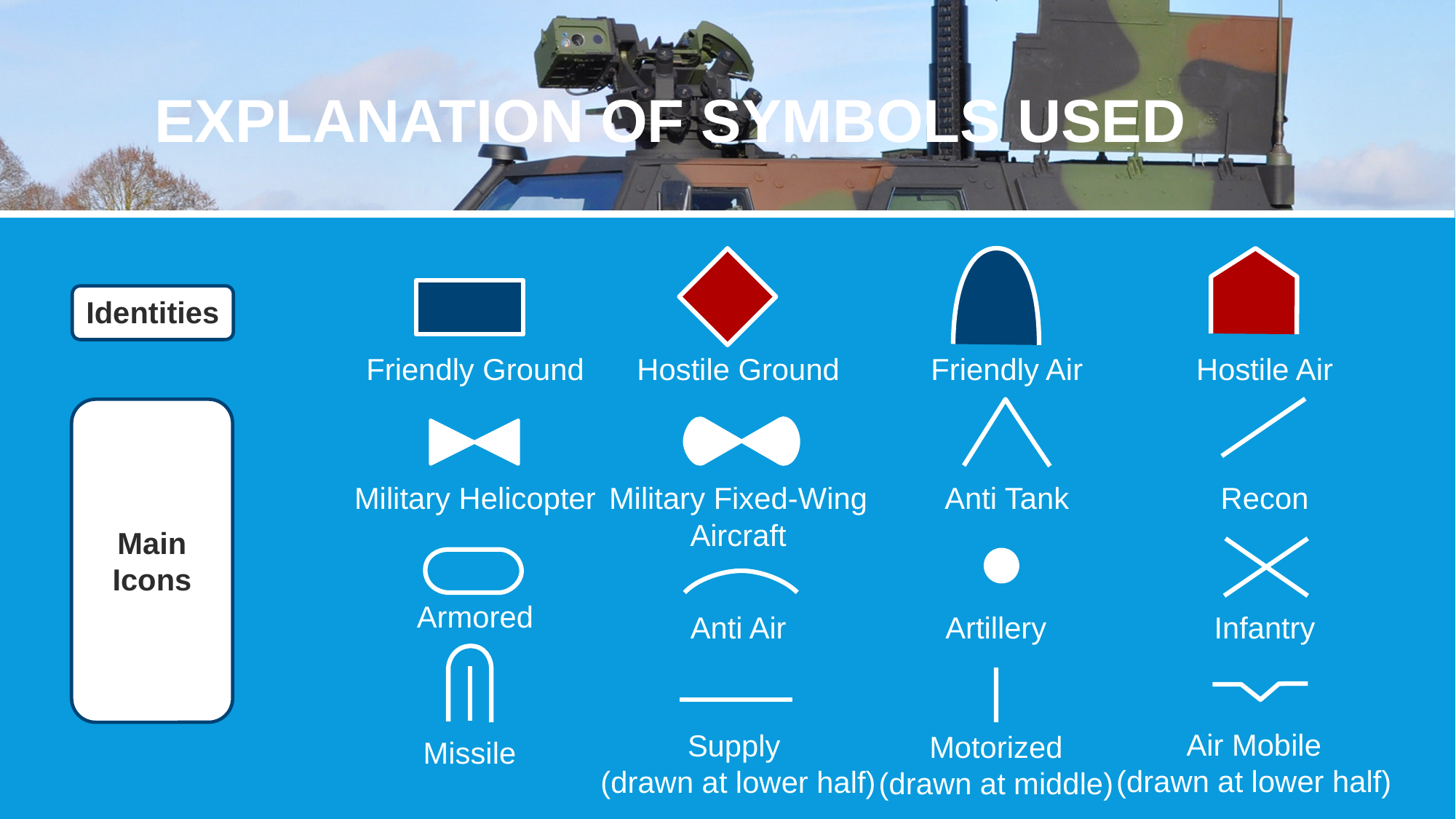

# explanation of symbols used

Identities
Friendly Ground
Hostile Ground
Friendly Air
Hostile Air

Main
Icons

Military Helicopter
Military Fixed-Wing
Aircraft
Anti Tank
Recon

Armored
Anti Air
Artillery
Infantry

Air Mobile
(drawn at lower half)
Supply
(drawn at lower half)
Motorized
(drawn at middle)
Missile